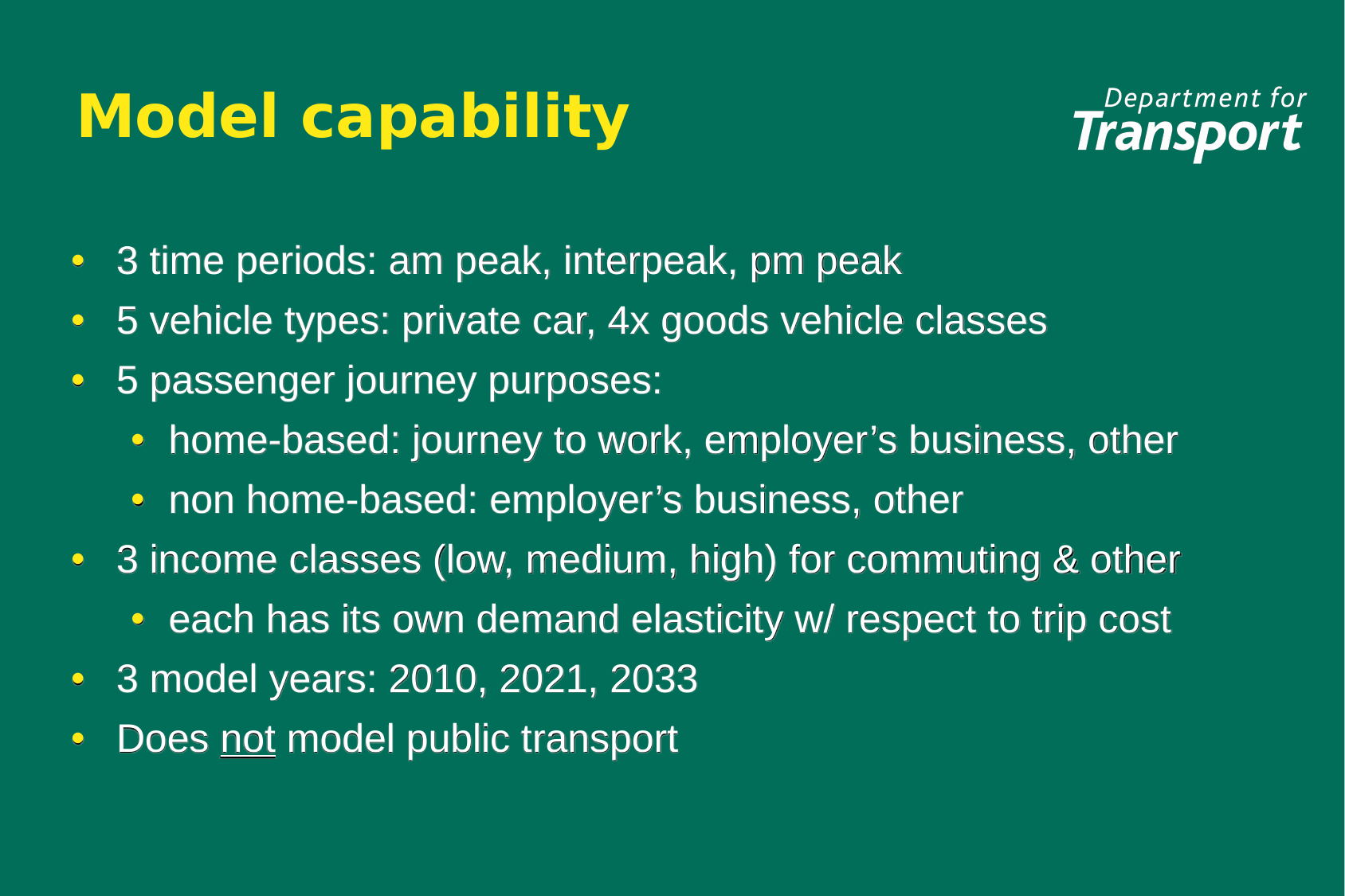

Model capability
3 time periods: am peak, interpeak, pm peak
5 vehicle types: private car, 4x goods vehicle classes
5 passenger journey purposes:
home-based: journey to work, employer’s business, other
non home-based: employer’s business, other
3 income classes (low, medium, high) for commuting & other
each has its own demand elasticity w/ respect to trip cost
3 model years: 2010, 2021, 2033
Does not model public transport